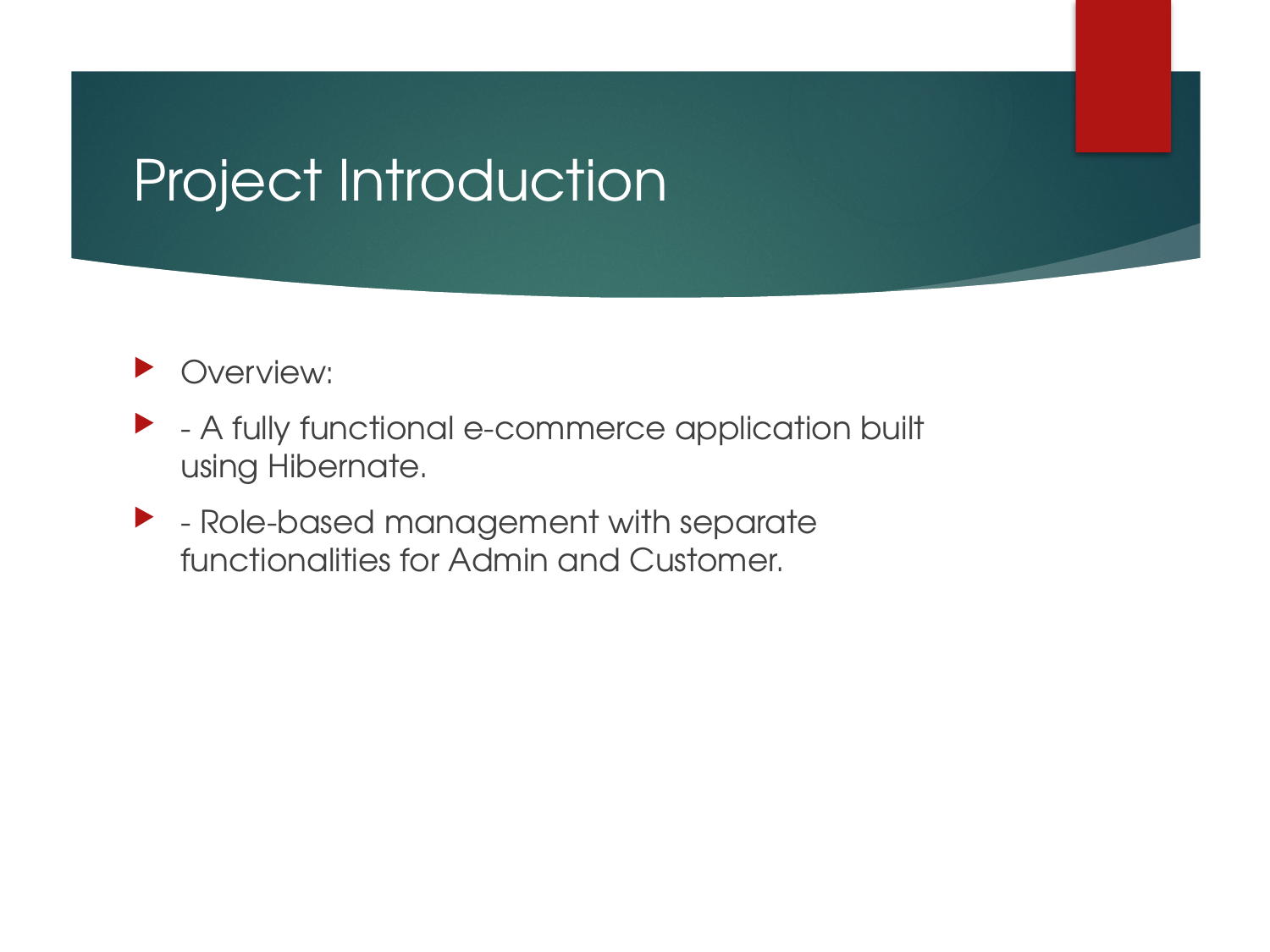

# Project Introduction
Overview:
- A fully functional e-commerce application built using Hibernate.
- Role-based management with separate functionalities for Admin and Customer.